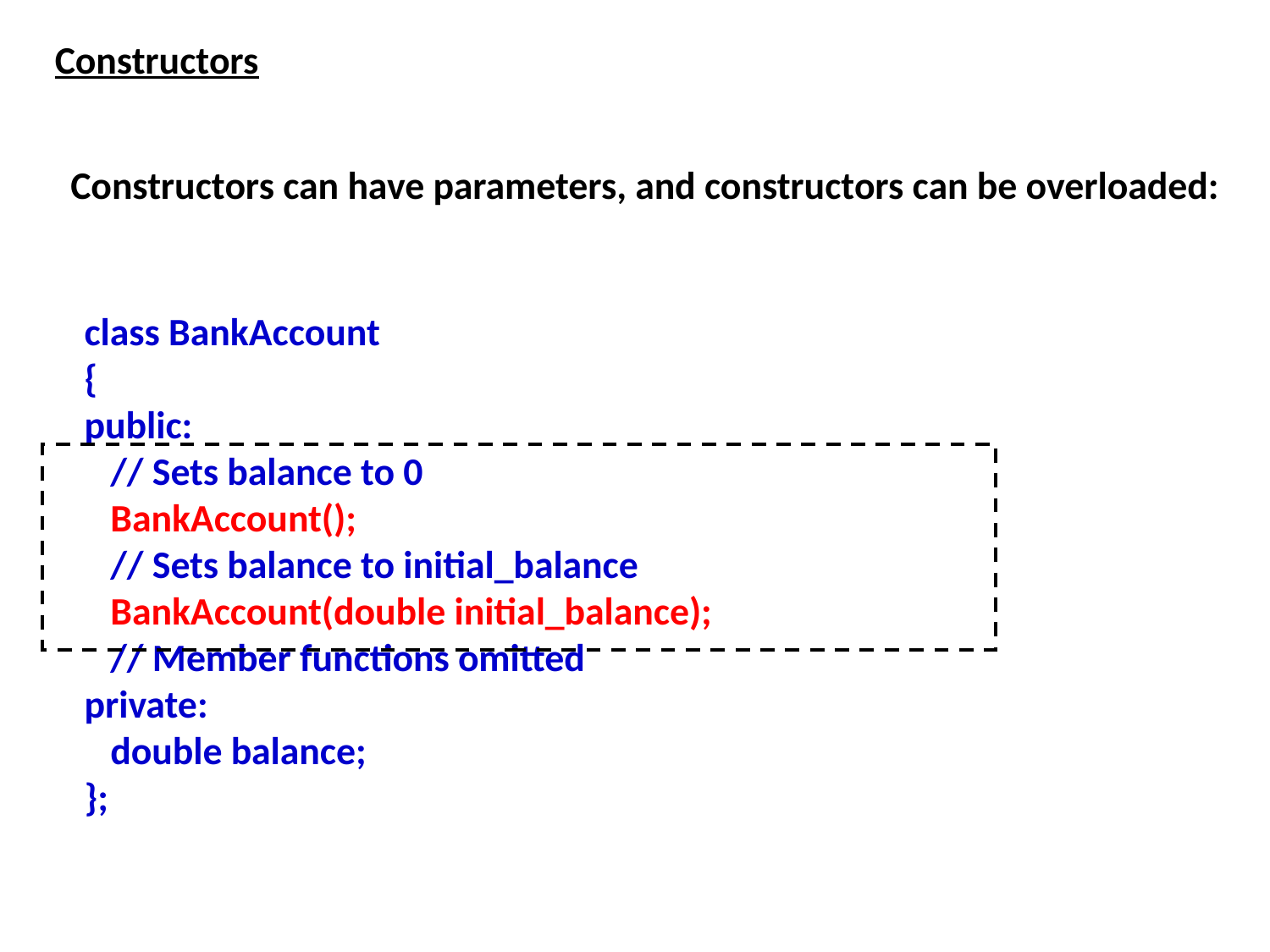

Constructors

    Constructors can have parameters, and constructors can be overloaded:

class BankAccount
{
public:
   // Sets balance to 0
   BankAccount();
   // Sets balance to initial_balance
   BankAccount(double initial_balance);
   // Member functions omitted
private:
   double balance;
};